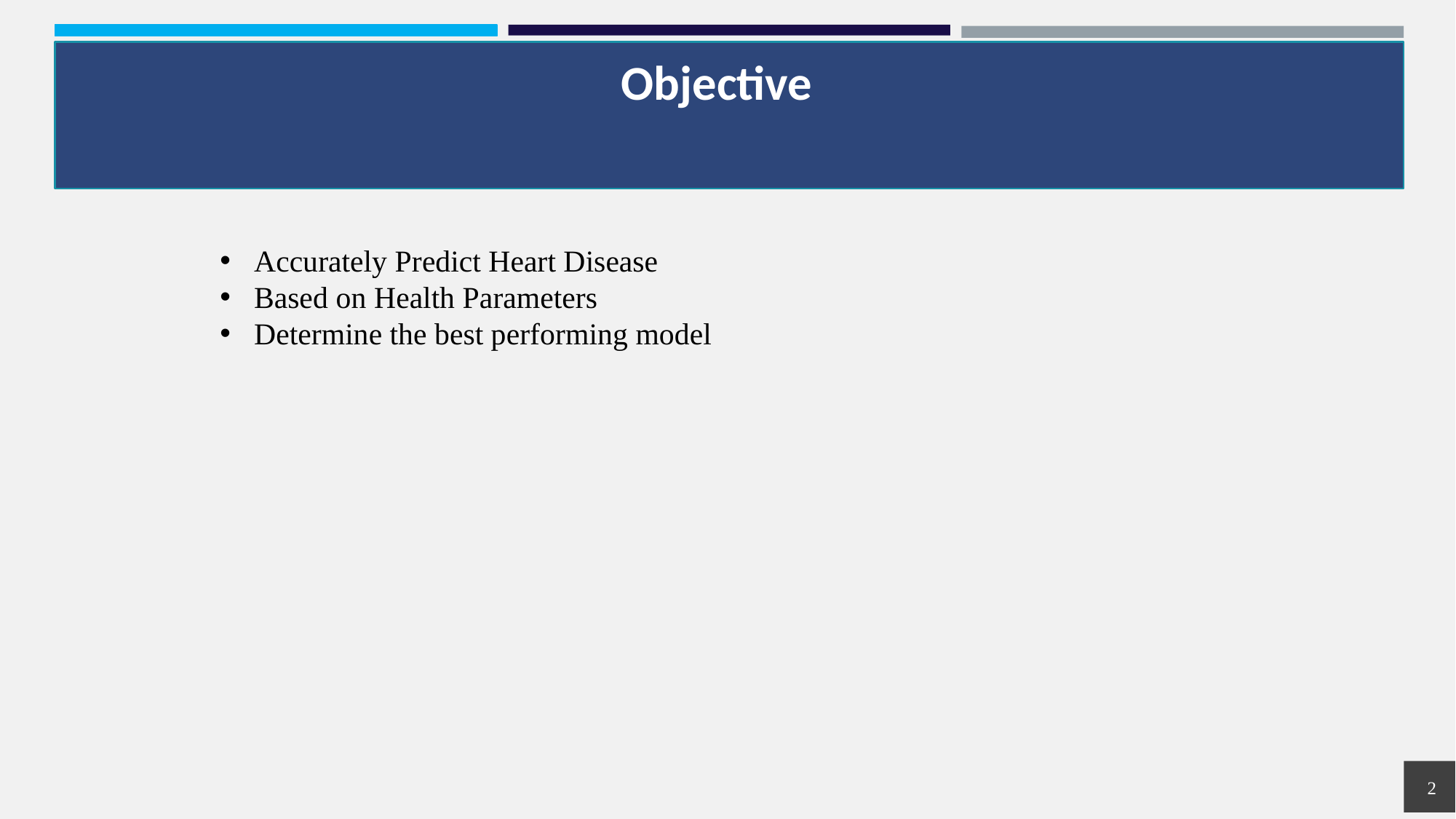

# Objective
Accurately Predict Heart Disease
Based on Health Parameters
Determine the best performing model

2
3